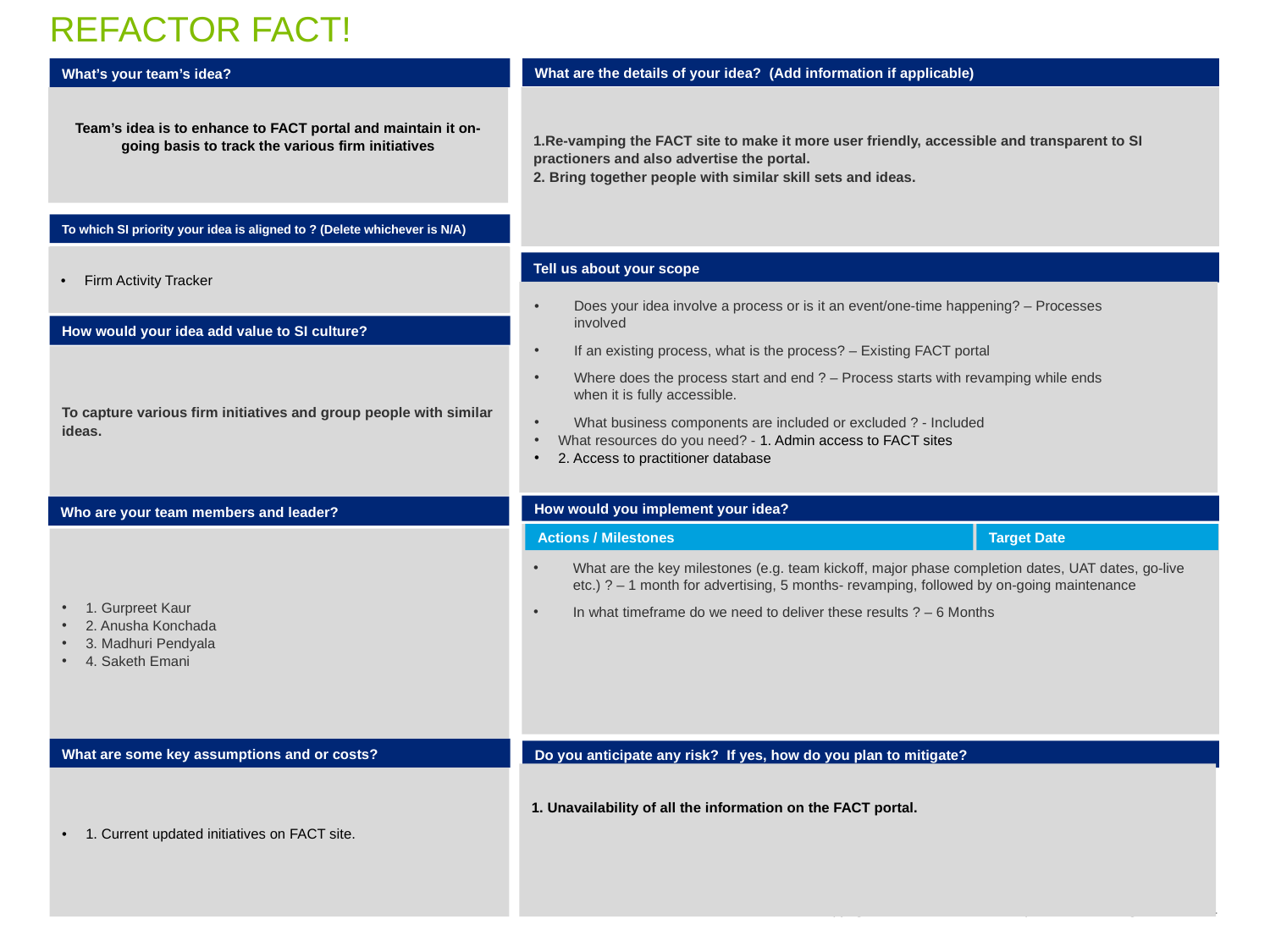

# REFACTOR FACT!
What’s your team’s idea?
What are the details of your idea?  (Add information if applicable)
Team’s idea is to enhance to FACT portal and maintain it on-going basis to track the various firm initiatives

1.Re-vamping the FACT site to make it more user friendly, accessible and transparent to SI practioners and also advertise the portal.
2. Bring together people with similar skill sets and ideas.

To which SI priority your idea is aligned to ? (Delete whichever is N/A)

Firm Activity Tracker
Tell us about your scope

Does your idea involve a process or is it an event/one-time happening? – Processes involved
If an existing process, what is the process? – Existing FACT portal
Where does the process start and end ? – Process starts with revamping while ends when it is fully accessible.
What business components are included or excluded ? - Included
What resources do you need? - 1. Admin access to FACT sites
2. Access to practitioner database

How would your idea add value to SI culture?
To capture various firm initiatives and group people with similar ideas.
How would you implement your idea?
Who are your team members and leader?
Actions / Milestones
Target Date

1. Gurpreet Kaur
2. Anusha Konchada
3. Madhuri Pendyala
4. Saketh Emani
What are the key milestones (e.g. team kickoff, major phase completion dates, UAT dates, go-live etc.) ? – 1 month for advertising, 5 months- revamping, followed by on-going maintenance
In what timeframe do we need to deliver these results ? – 6 Months
What are some key assumptions and or costs?
Do you anticipate any risk?  If yes, how do you plan to mitigate?

1. Unavailability of all the information on the FACT portal.
1. Current updated initiatives on FACT site.